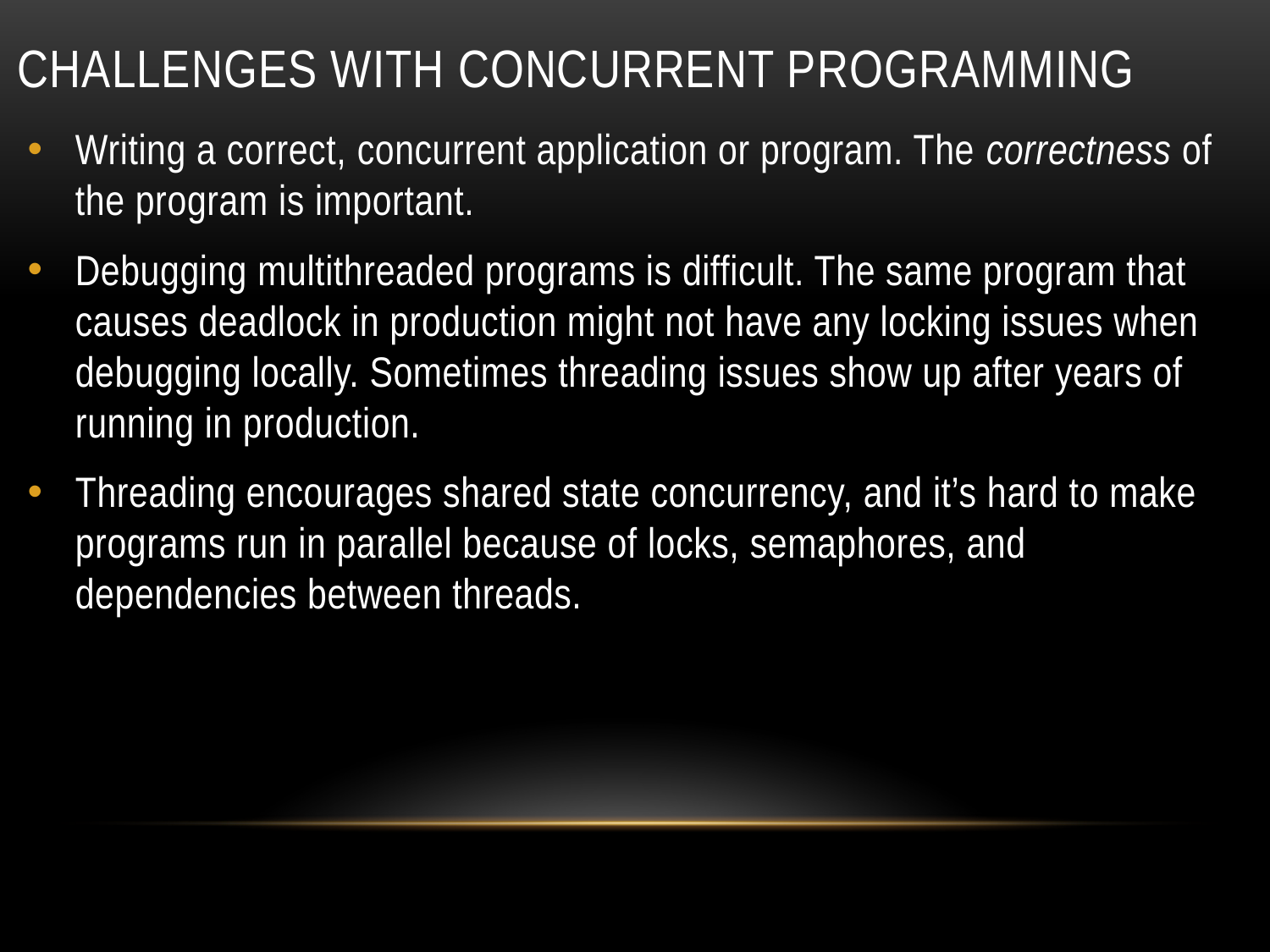

# Challenges with concurrent programming
Writing a correct, concurrent application or program. The correctness of the program is important.
Debugging multithreaded programs is difficult. The same program that causes deadlock in production might not have any locking issues when debugging locally. Sometimes threading issues show up after years of running in production.
Threading encourages shared state concurrency, and it’s hard to make programs run in parallel because of locks, semaphores, and dependencies between threads.